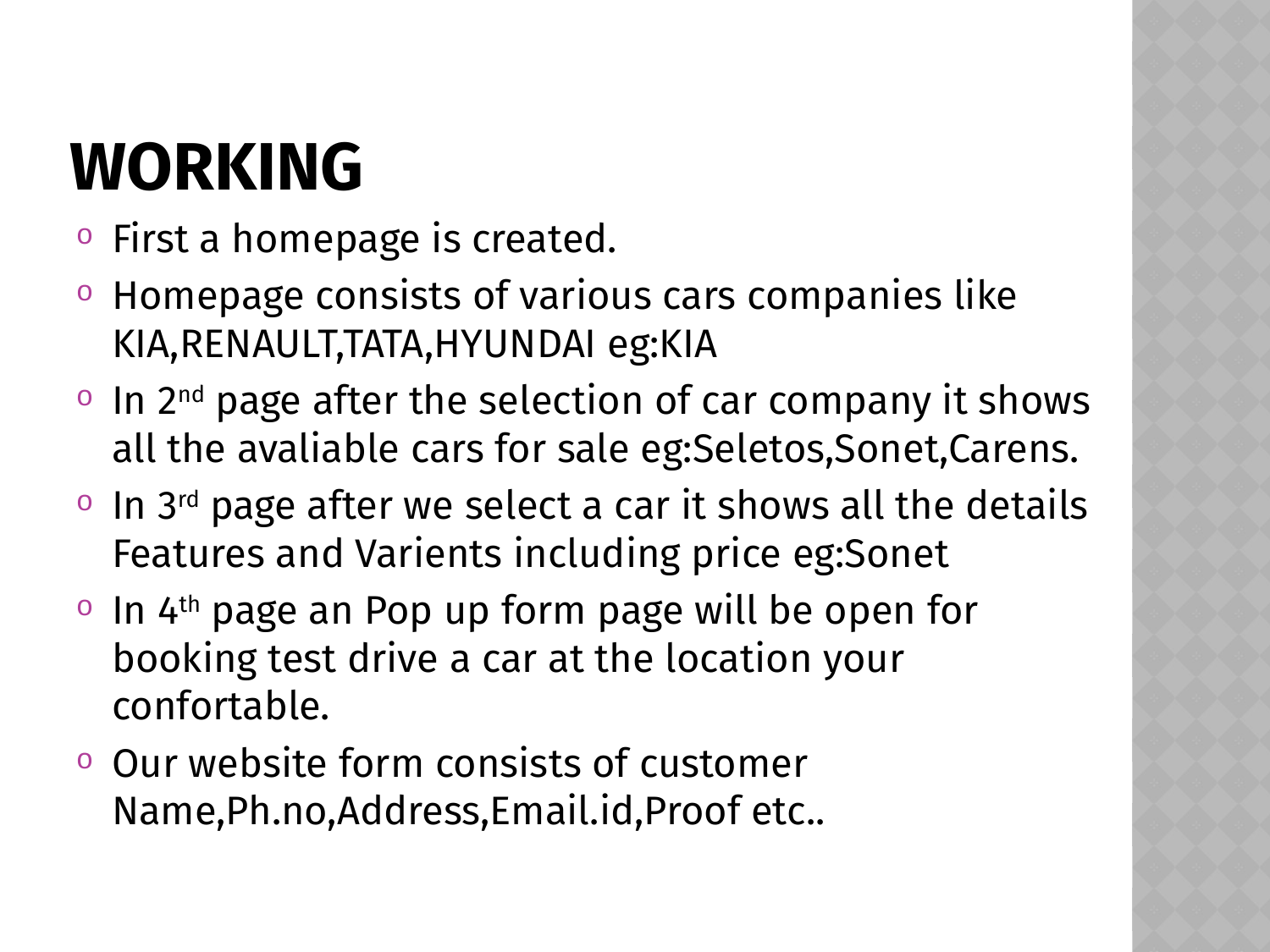

# WORKING
First a homepage is created.
Homepage consists of various cars companies like KIA,RENAULT,TATA,HYUNDAI eg:KIA
In 2nd page after the selection of car company it shows all the avaliable cars for sale eg:Seletos,Sonet,Carens.
In 3rd page after we select a car it shows all the details Features and Varients including price eg:Sonet
In 4th page an Pop up form page will be open for booking test drive a car at the location your confortable.
Our website form consists of customer Name,Ph.no,Address,Email.id,Proof etc..